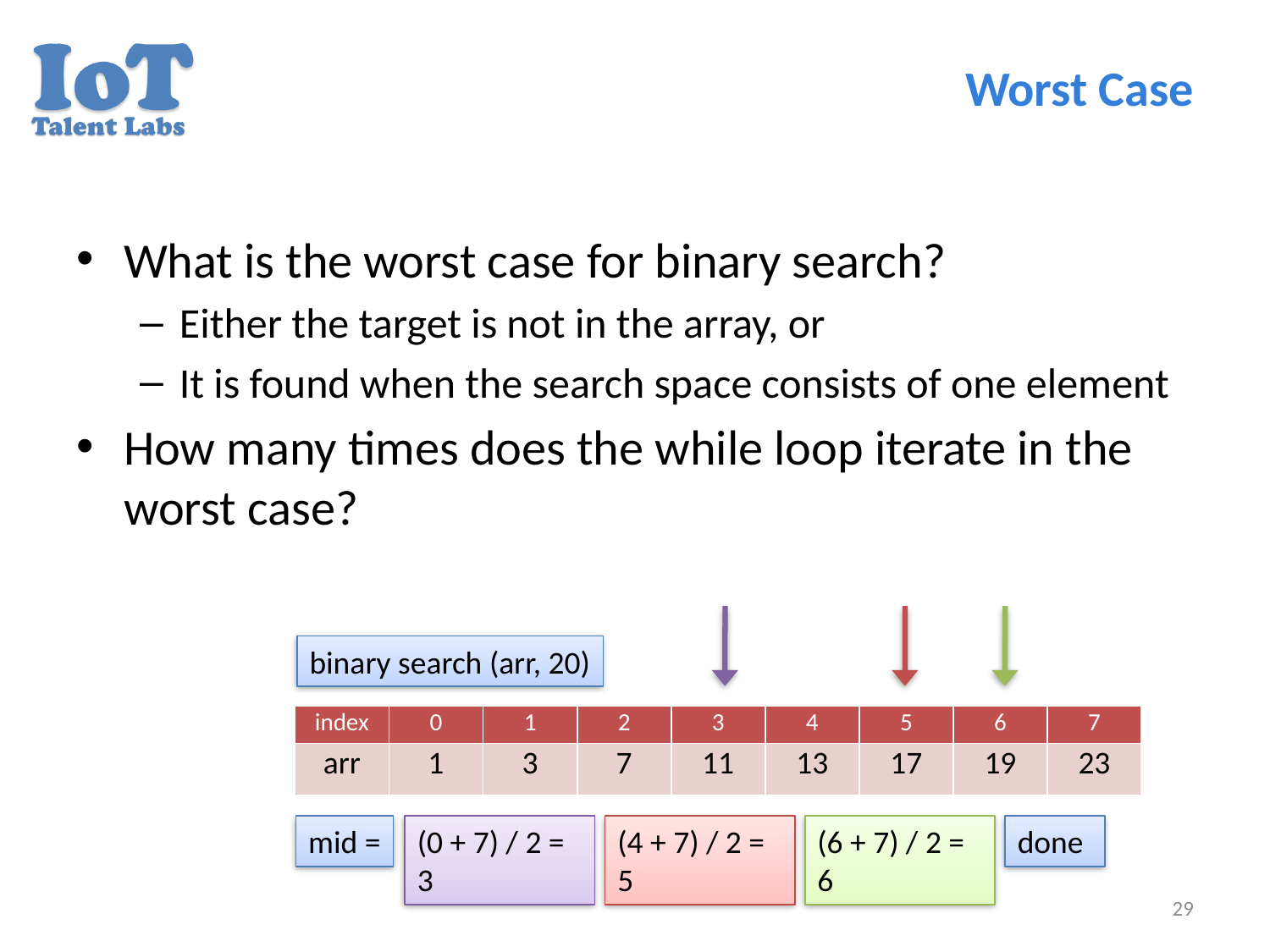

# Worst Case
What is the worst case for binary search?
Either the target is not in the array, or
It is found when the search space consists of one element
How many times does the while loop iterate in the worst case?
binary search (arr, 20)
| index | 0 | 1 | 2 | 3 | 4 | 5 | 6 | 7 |
| --- | --- | --- | --- | --- | --- | --- | --- | --- |
| arr | 1 | 3 | 7 | 11 | 13 | 17 | 19 | 23 |
mid =
(0 + 7) / 2 = 3
(4 + 7) / 2 = 5
(6 + 7) / 2 = 6
done

29